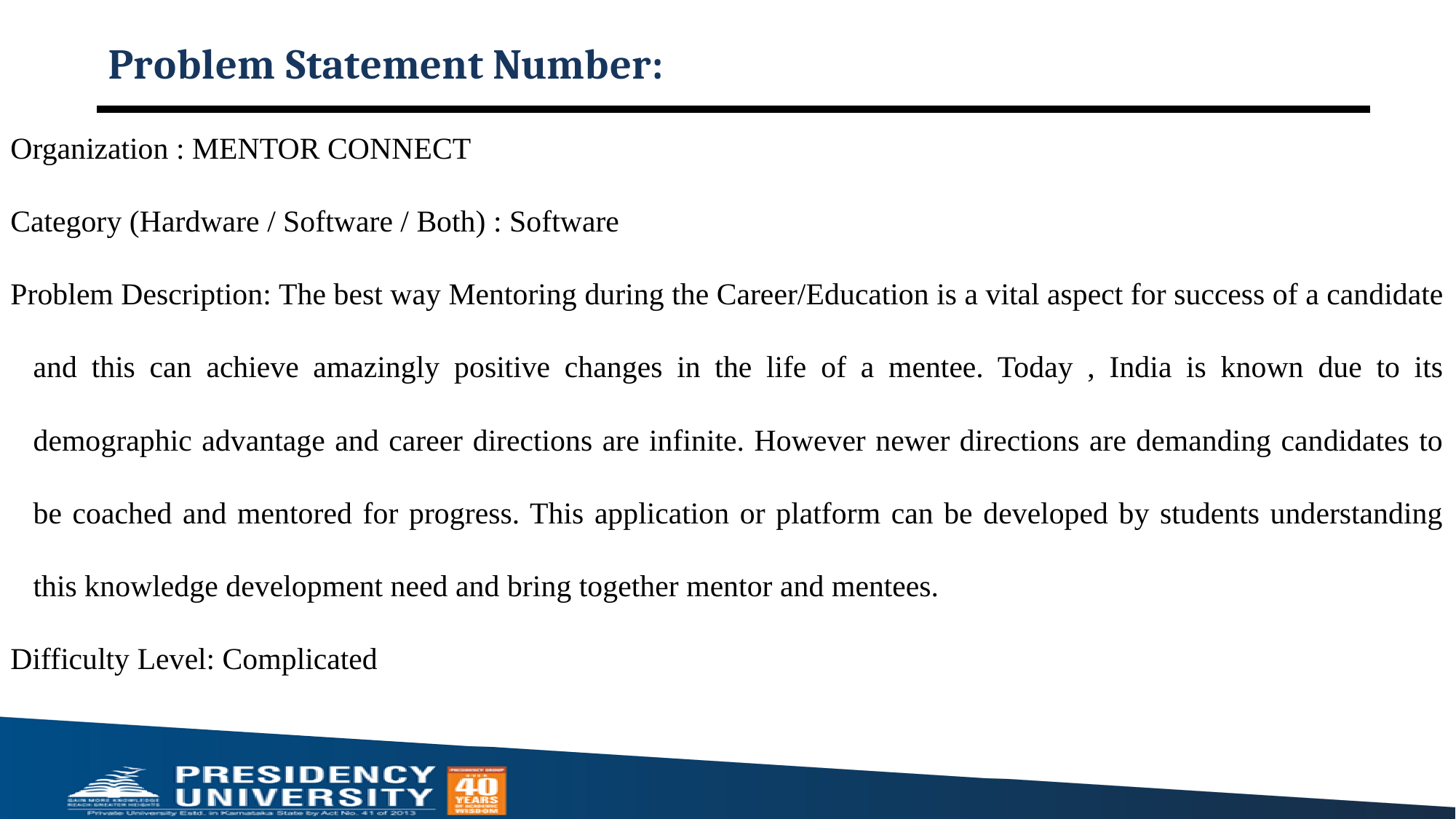

# Problem Statement Number:
Organization : MENTOR CONNECT
Category (Hardware / Software / Both) : Software
Problem Description: The best way Mentoring during the Career/Education is a vital aspect for success of a candidate and this can achieve amazingly positive changes in the life of a mentee. Today , India is known due to its demographic advantage and career directions are infinite. However newer directions are demanding candidates to be coached and mentored for progress. This application or platform can be developed by students understanding this knowledge development need and bring together mentor and mentees.
Difficulty Level: Complicated